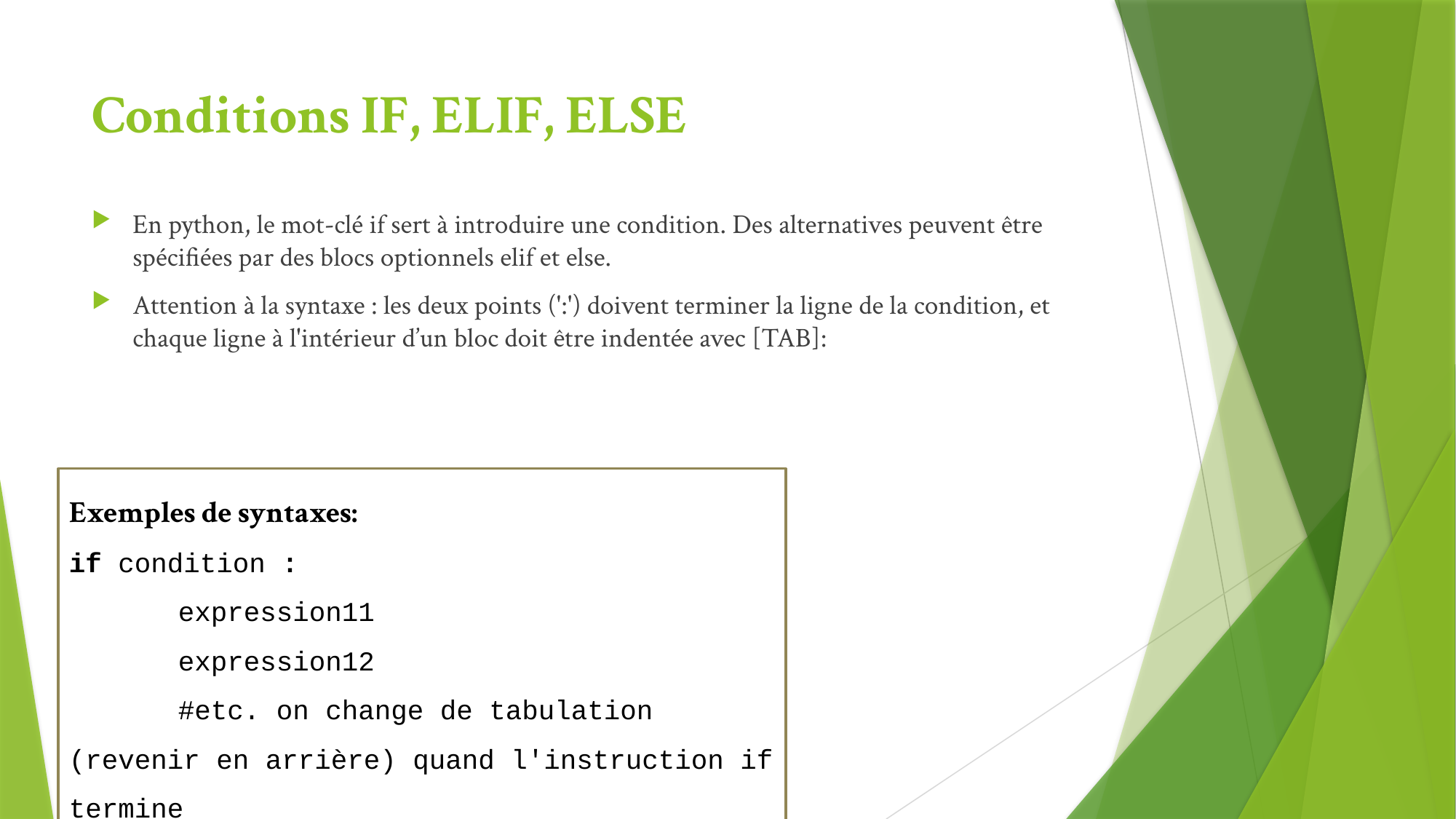

# Conditions IF, ELIF, ELSE
En python, le mot-clé if sert à introduire une condition. Des alternatives peuvent être spécifiées par des blocs optionnels elif et else.
Attention à la syntaxe : les deux points (':') doivent terminer la ligne de la condition, et chaque ligne à l'intérieur d’un bloc doit être indentée avec [TAB]:

Exemples de syntaxes:
if condition :
	expression11
	expression12
	#etc. on change de tabulation (revenir en arrière) quand l'instruction if termine